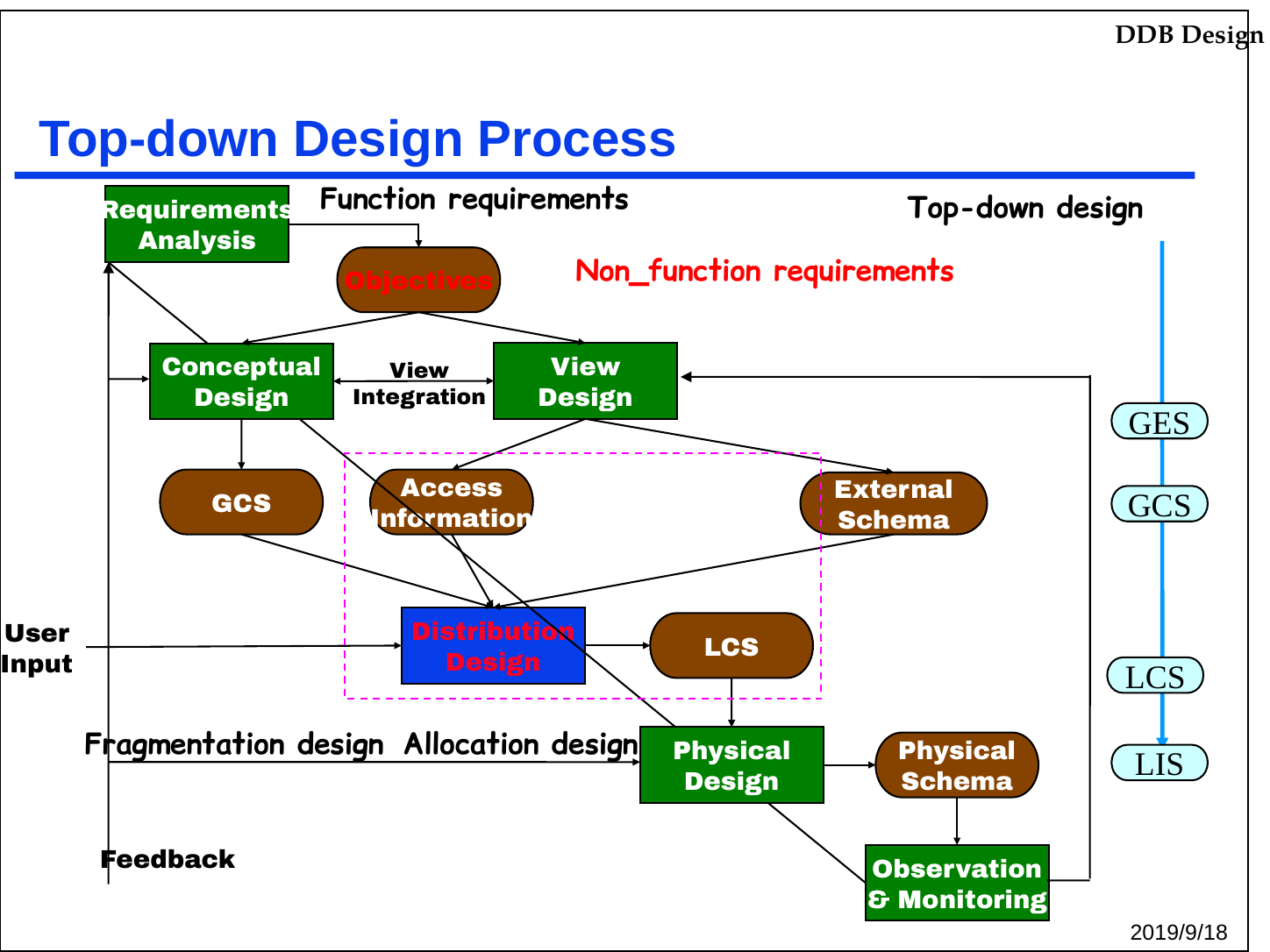

# Top-down Design Process
Function requirements
Top-down design
Requirements
Analysis
Objectives

User
Input

Non_function requirements
Conceptual
Design

View
Design
View
Integration

GES
Access
Information
Distribution
Design
GCS
External
Schema

GCS
LCS
LCS
Physical
Design
Physical
Schema

Fragmentation design
Allocation design
LIS
Observation
& Monitoring
Feedback